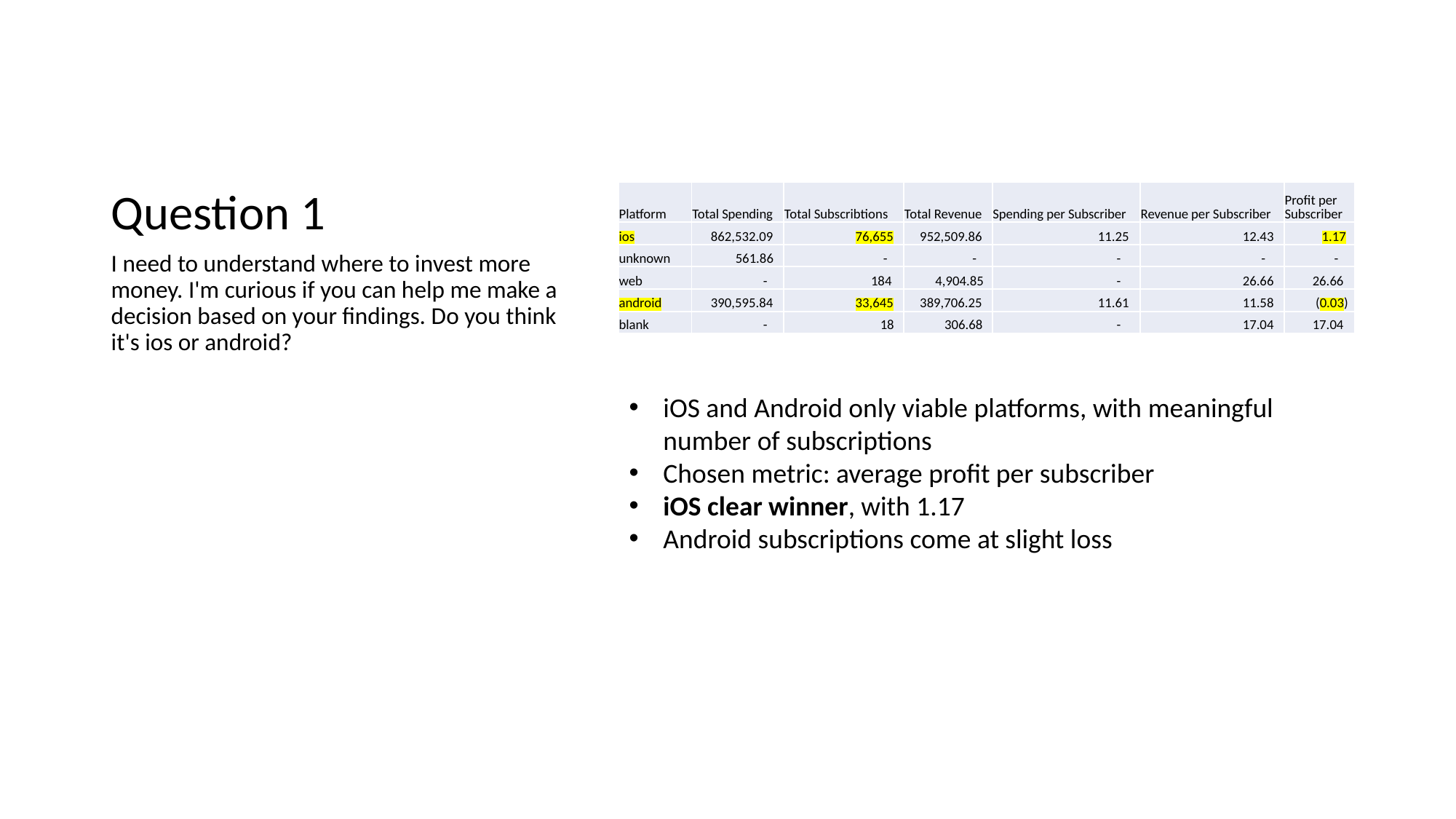

# Question 1
| Platform | Total Spending | Total Subscribtions | Total Revenue | Spending per Subscriber | Revenue per Subscriber | Profit per Subscriber |
| --- | --- | --- | --- | --- | --- | --- |
| ios | 862,532.09 | 76,655 | 952,509.86 | 11.25 | 12.43 | 1.17 |
| unknown | 561.86 | - | - | - | - | - |
| web | - | 184 | 4,904.85 | - | 26.66 | 26.66 |
| android | 390,595.84 | 33,645 | 389,706.25 | 11.61 | 11.58 | (0.03) |
| blank | - | 18 | 306.68 | - | 17.04 | 17.04 |
I need to understand where to invest more money. I'm curious if you can help me make a decision based on your findings. Do you think it's ios or android?
iOS and Android only viable platforms, with meaningful number of subscriptions
Chosen metric: average profit per subscriber
iOS clear winner, with 1.17
Android subscriptions come at slight loss